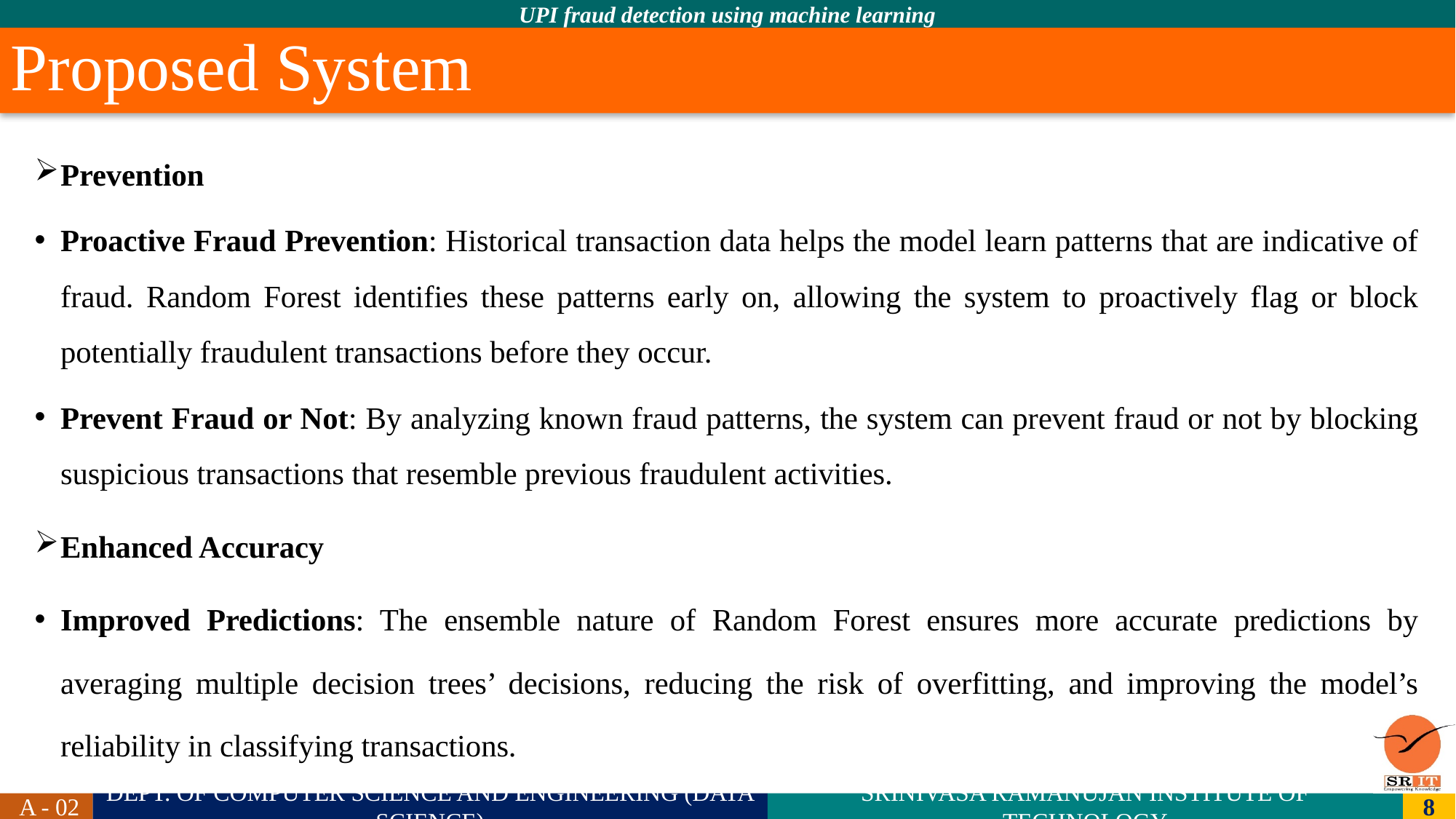

# Proposed System
Prevention
Proactive Fraud Prevention: Historical transaction data helps the model learn patterns that are indicative of fraud. Random Forest identifies these patterns early on, allowing the system to proactively flag or block potentially fraudulent transactions before they occur.
Prevent Fraud or Not: By analyzing known fraud patterns, the system can prevent fraud or not by blocking suspicious transactions that resemble previous fraudulent activities.
Enhanced Accuracy
Improved Predictions: The ensemble nature of Random Forest ensures more accurate predictions by averaging multiple decision trees’ decisions, reducing the risk of overfitting, and improving the model’s reliability in classifying transactions.